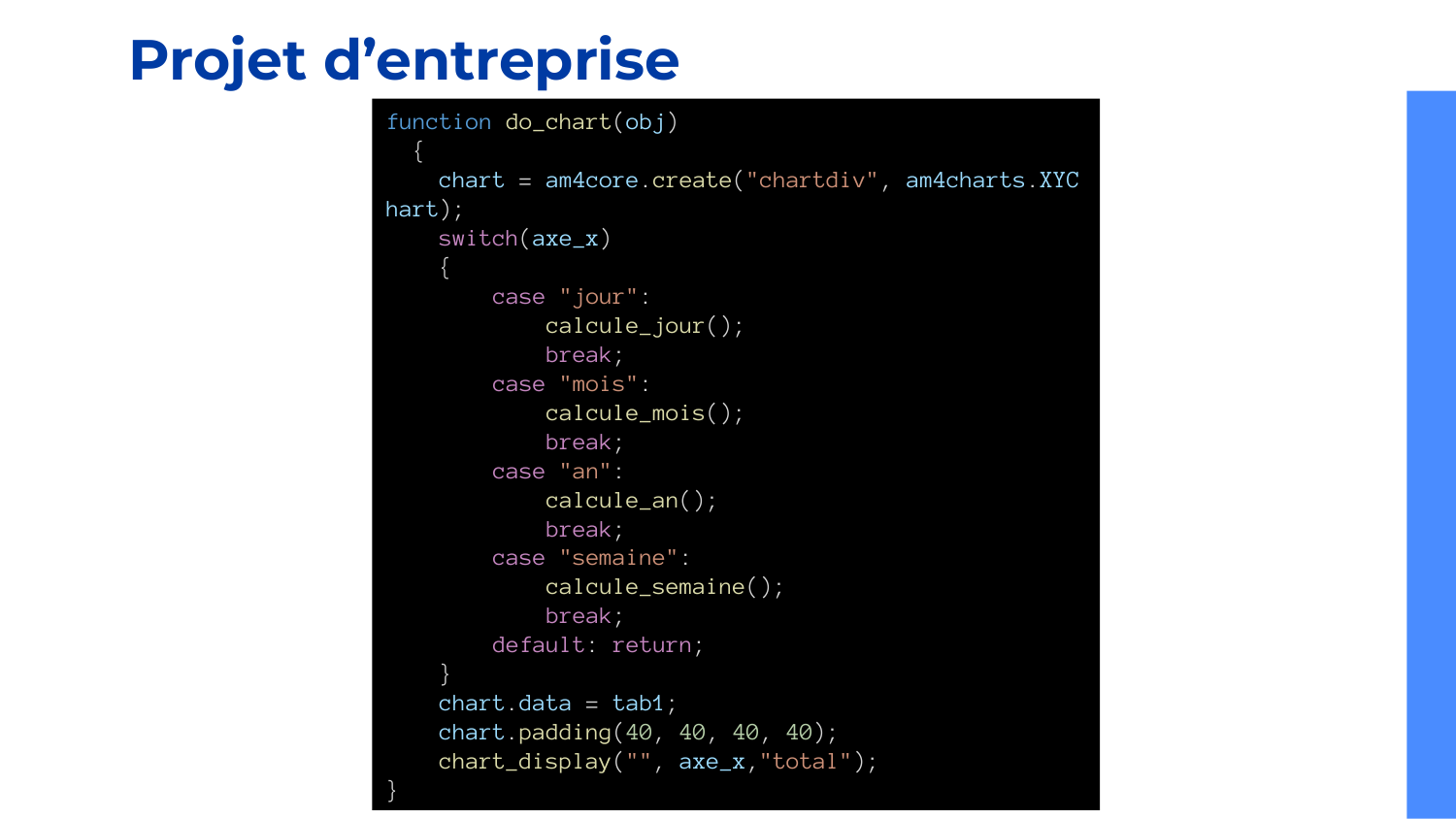

# Projet d’entreprise
function do_chart(obj)
  {
    chart = am4core.create("chartdiv", am4charts.XYChart);
    switch(axe_x)
    {
        case "jour":
            calcule_jour();
            break;
        case "mois":
            calcule_mois();
            break;
        case "an":
            calcule_an();
            break;
        case "semaine":
            calcule_semaine();
            break;
        default: return;
    }
    chart.data = tab1;
    chart.padding(40, 40, 40, 40);
    chart_display("", axe_x,"total");
}